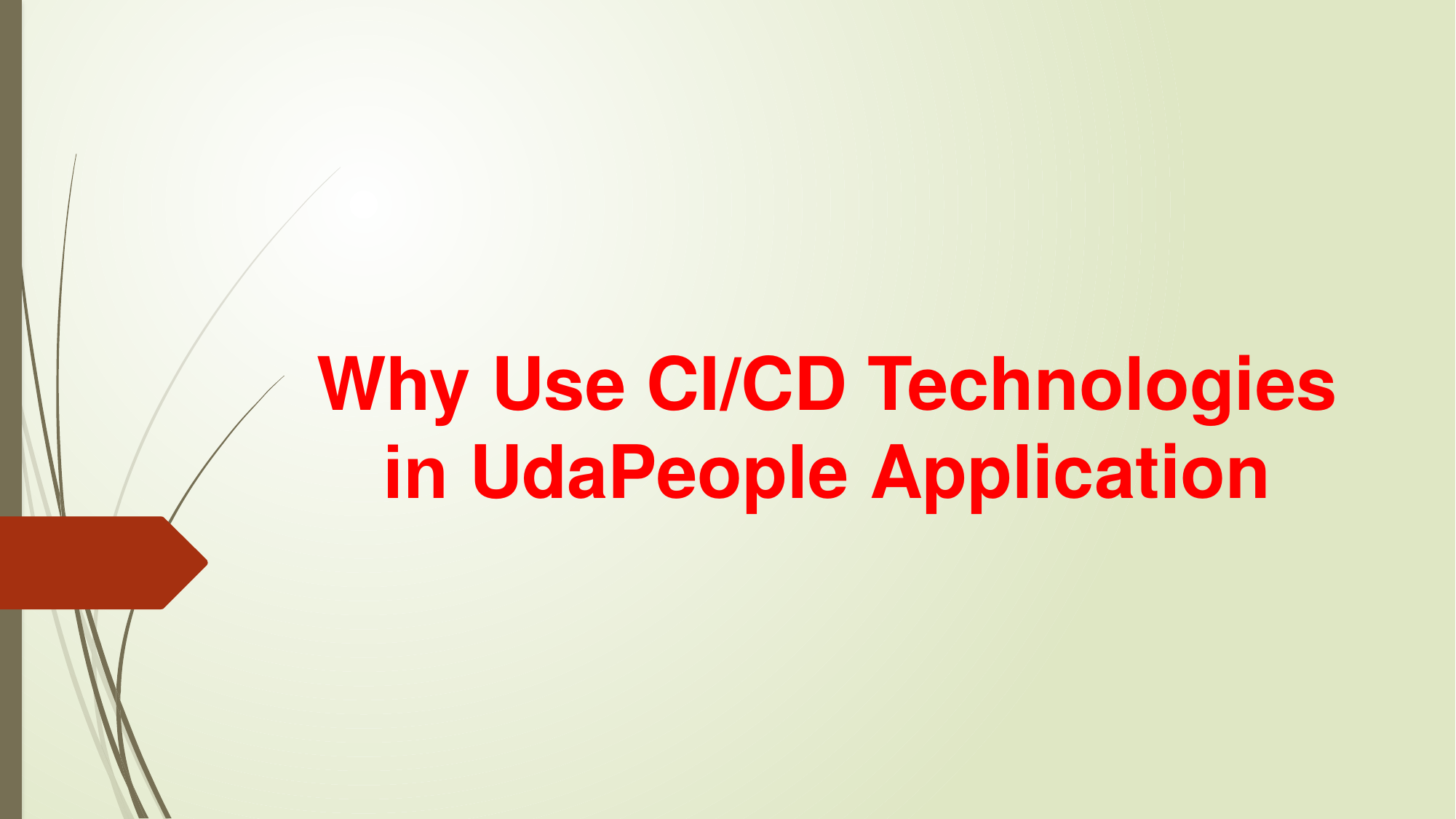

# Why Use CI/CD Technologies in UdaPeople Application